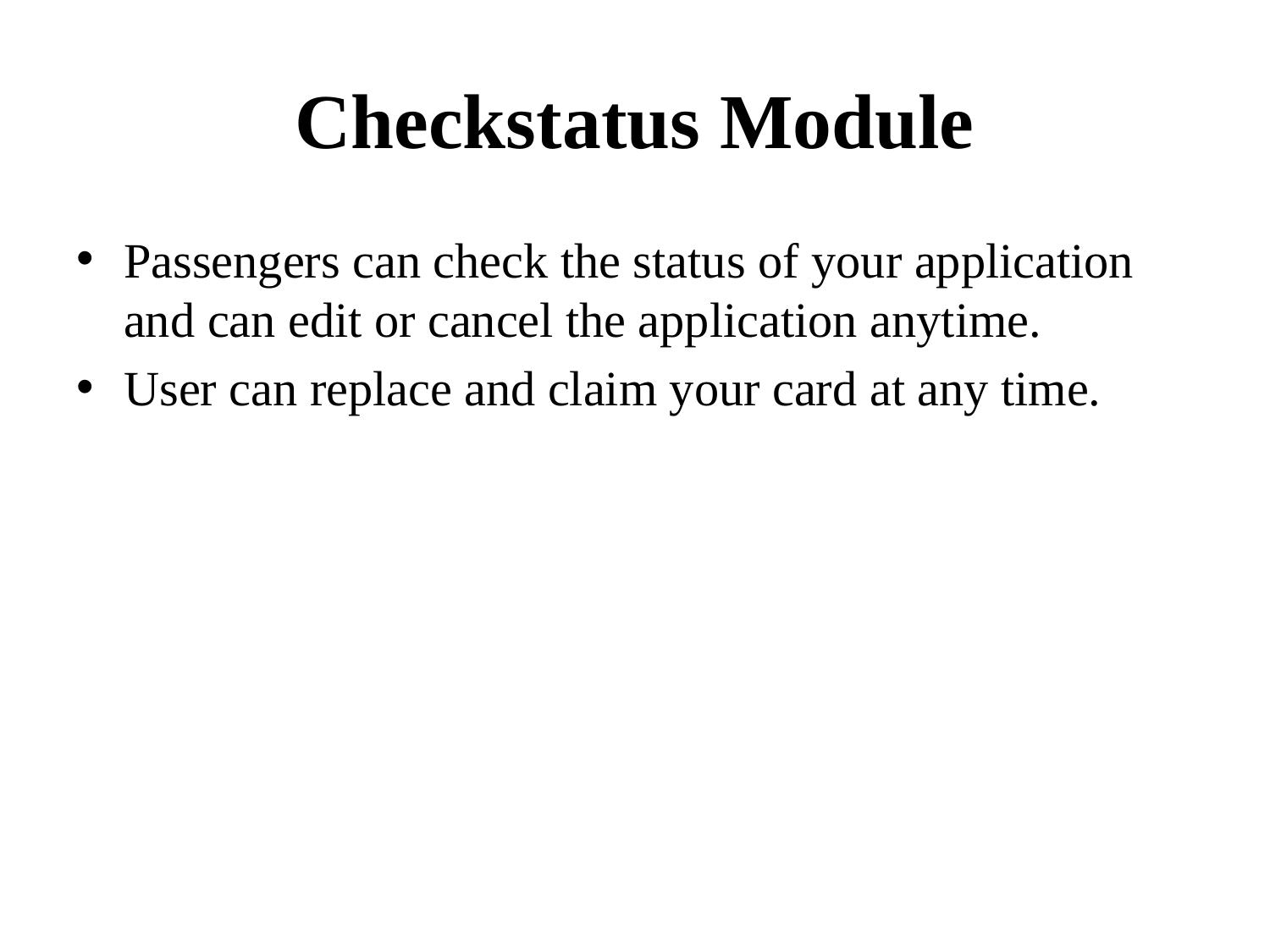

# Checkstatus Module
Passengers can check the status of your application and can edit or cancel the application anytime.
User can replace and claim your card at any time.